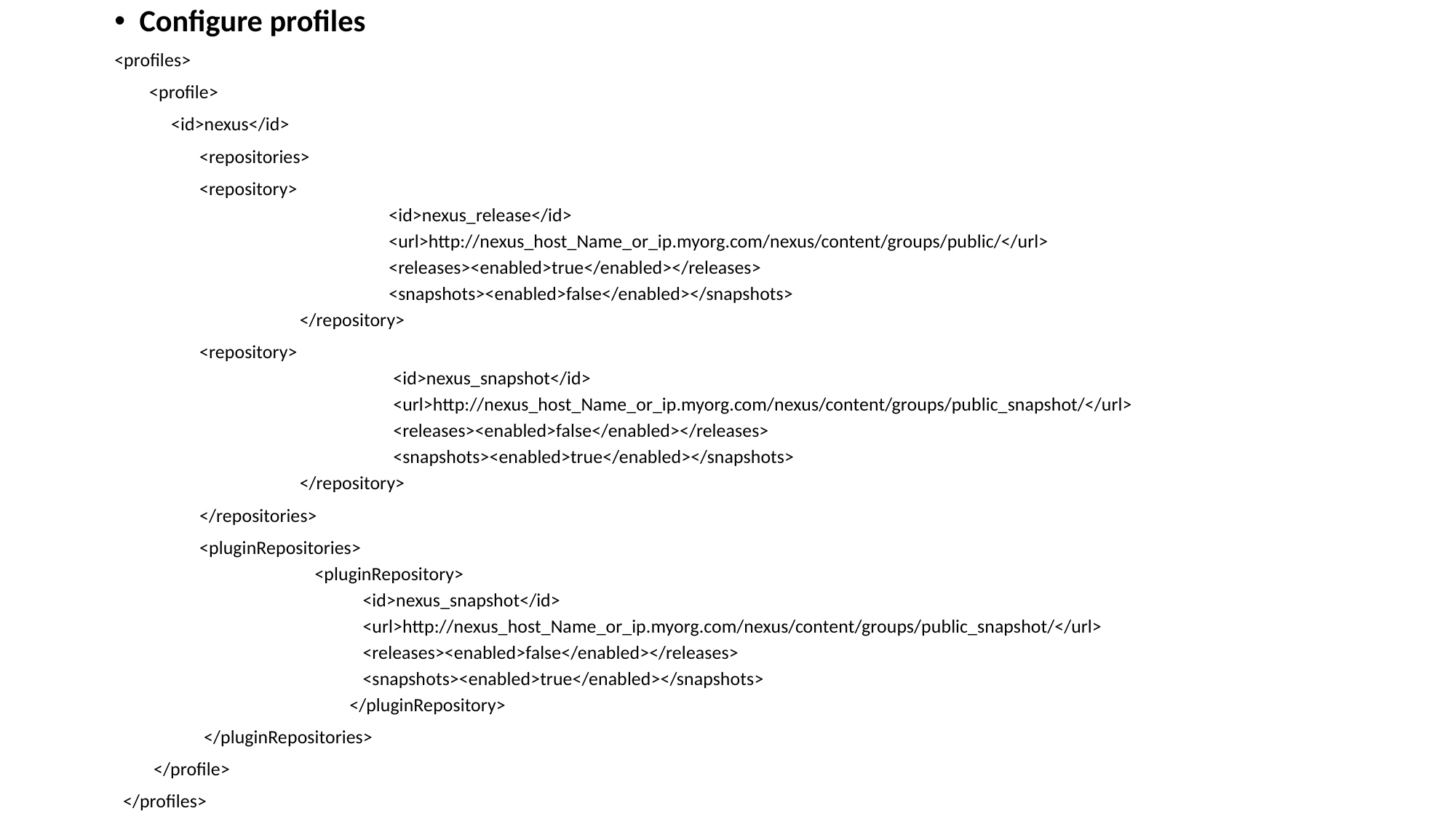

Configure profiles
<profiles>
        <profile>
             <id>nexus</id>
	<repositories>
         		<repository>
                 <id>nexus_release</id>
                 <url>http://nexus_host_Name_or_ip.myorg.com/nexus/content/groups/public/</url>
                 <releases><enabled>true</enabled></releases>
                 <snapshots><enabled>false</enabled></snapshots>
        	</repository>
 		<repository>
                  <id>nexus_snapshot</id>
                  <url>http://nexus_host_Name_or_ip.myorg.com/nexus/content/groups/public_snapshot/</url>
                  <releases><enabled>false</enabled></releases>
                  <snapshots><enabled>true</enabled></snapshots>
        	</repository>
      	</repositories>
	<pluginRepositories>
<pluginRepository>
           <id>nexus_snapshot</id>
           <url>http://nexus_host_Name_or_ip.myorg.com/nexus/content/groups/public_snapshot/</url>
           <releases><enabled>false</enabled></releases>
           <snapshots><enabled>true</enabled></snapshots>
        </pluginRepository>
     	 </pluginRepositories>
         </profile>
  </profiles>